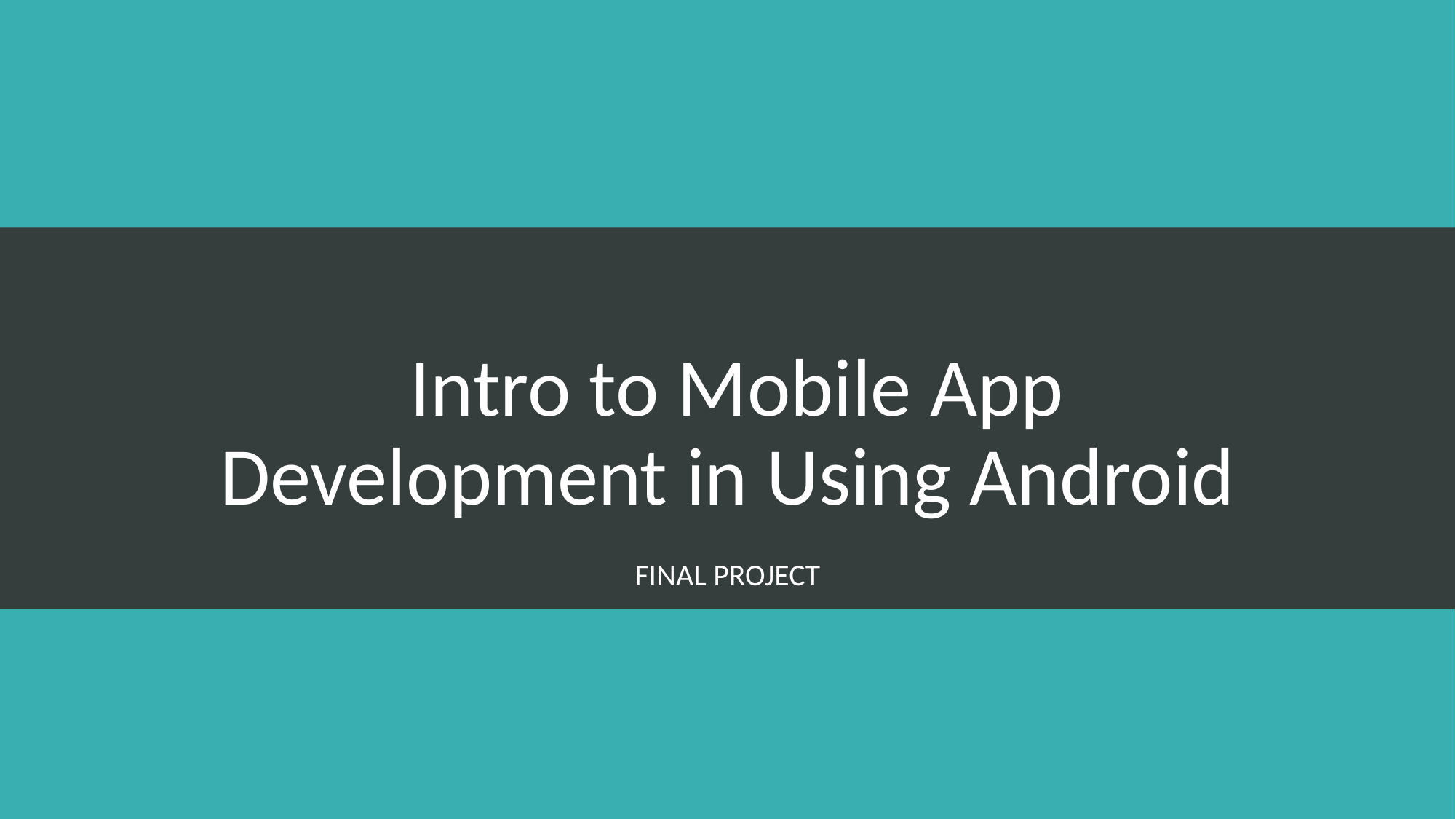

# Intro to Mobile App Development in Using Android
FINAL PROJECT